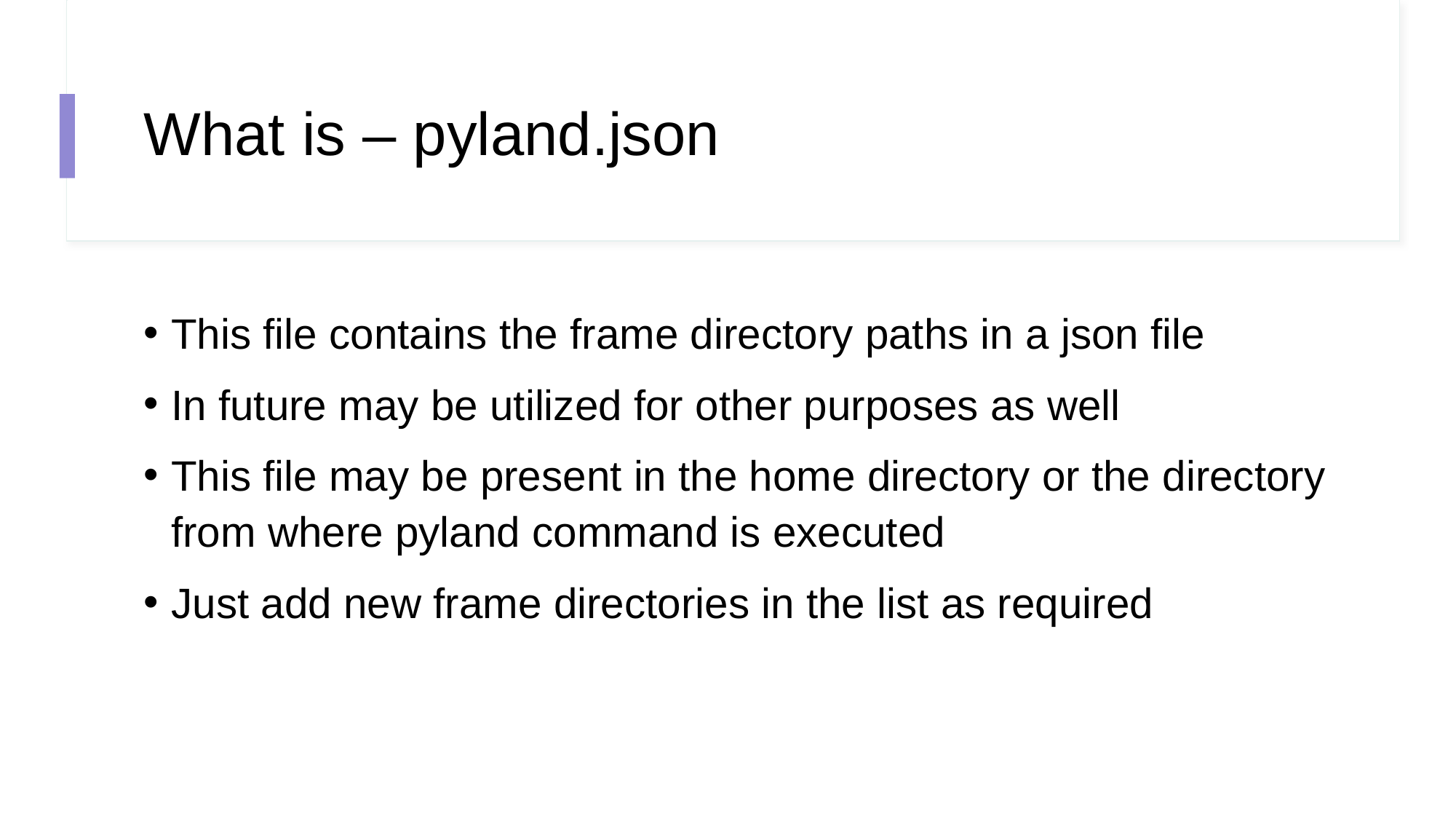

# What is – pyland.json
This file contains the frame directory paths in a json file
In future may be utilized for other purposes as well
This file may be present in the home directory or the directory from where pyland command is executed
Just add new frame directories in the list as required